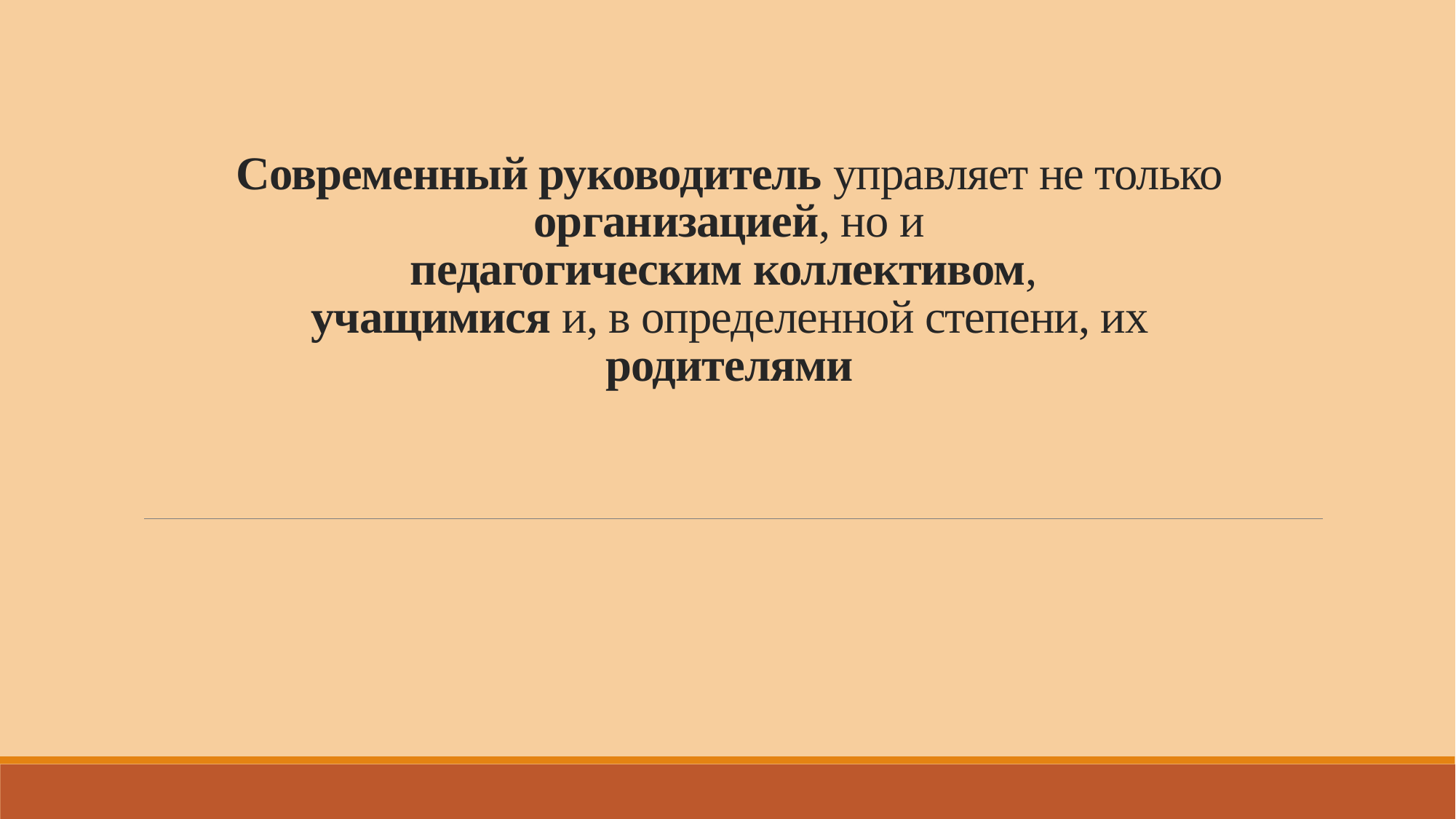

# Современный руководитель управляет не только организацией, но и педагогическим коллективом, учащимися и, в определенной степени, их родителями